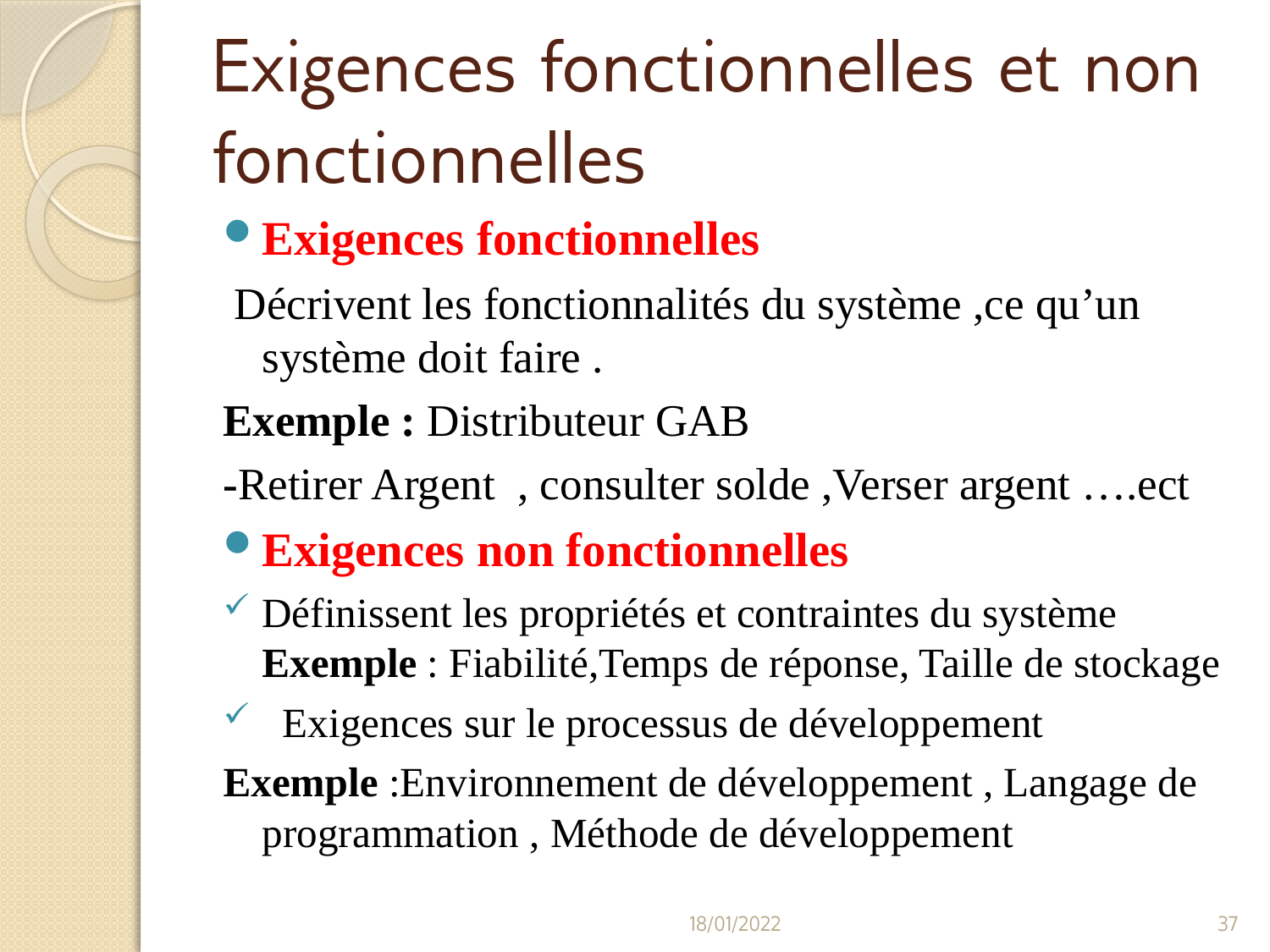

# Exigences fonctionnelles et non fonctionnelles
Exigences fonctionnelles
 Décrivent les fonctionnalités du système ,ce qu’un système doit faire .
Exemple : Distributeur GAB
-Retirer Argent  , consulter solde ,Verser argent ….ect
Exigences non fonctionnelles
Définissent les propriétés et contraintes du système Exemple : Fiabilité,Temps de réponse, Taille de stockage
  Exigences sur le processus de développement
Exemple :Environnement de développement , Langage de programmation , Méthode de développement
18/01/2022

37